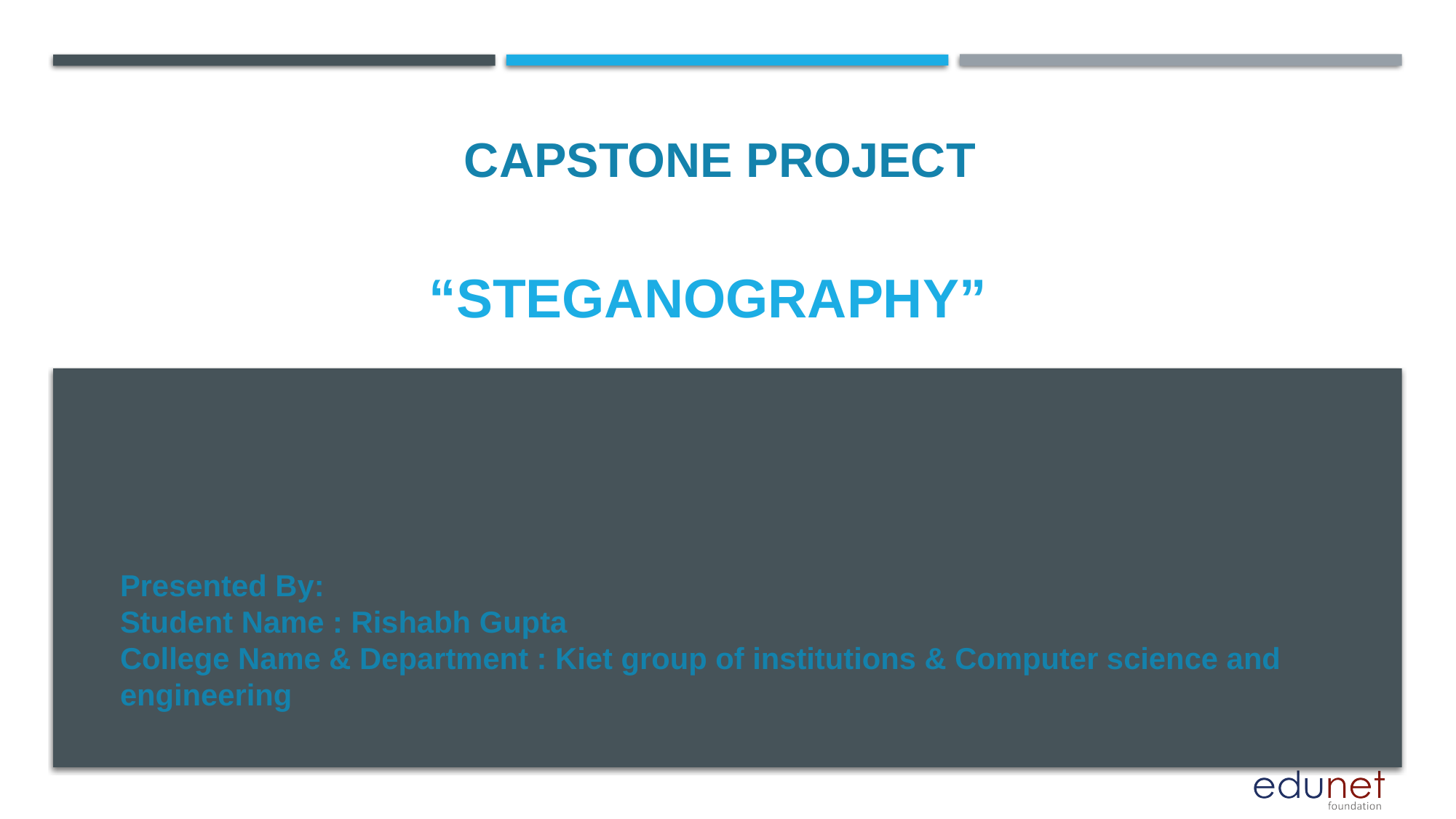

CAPSTONE PROJECT
# “STEGANOGRAPHY”
Presented By:
Student Name : Rishabh Gupta
College Name & Department : Kiet group of institutions & Computer science and engineering